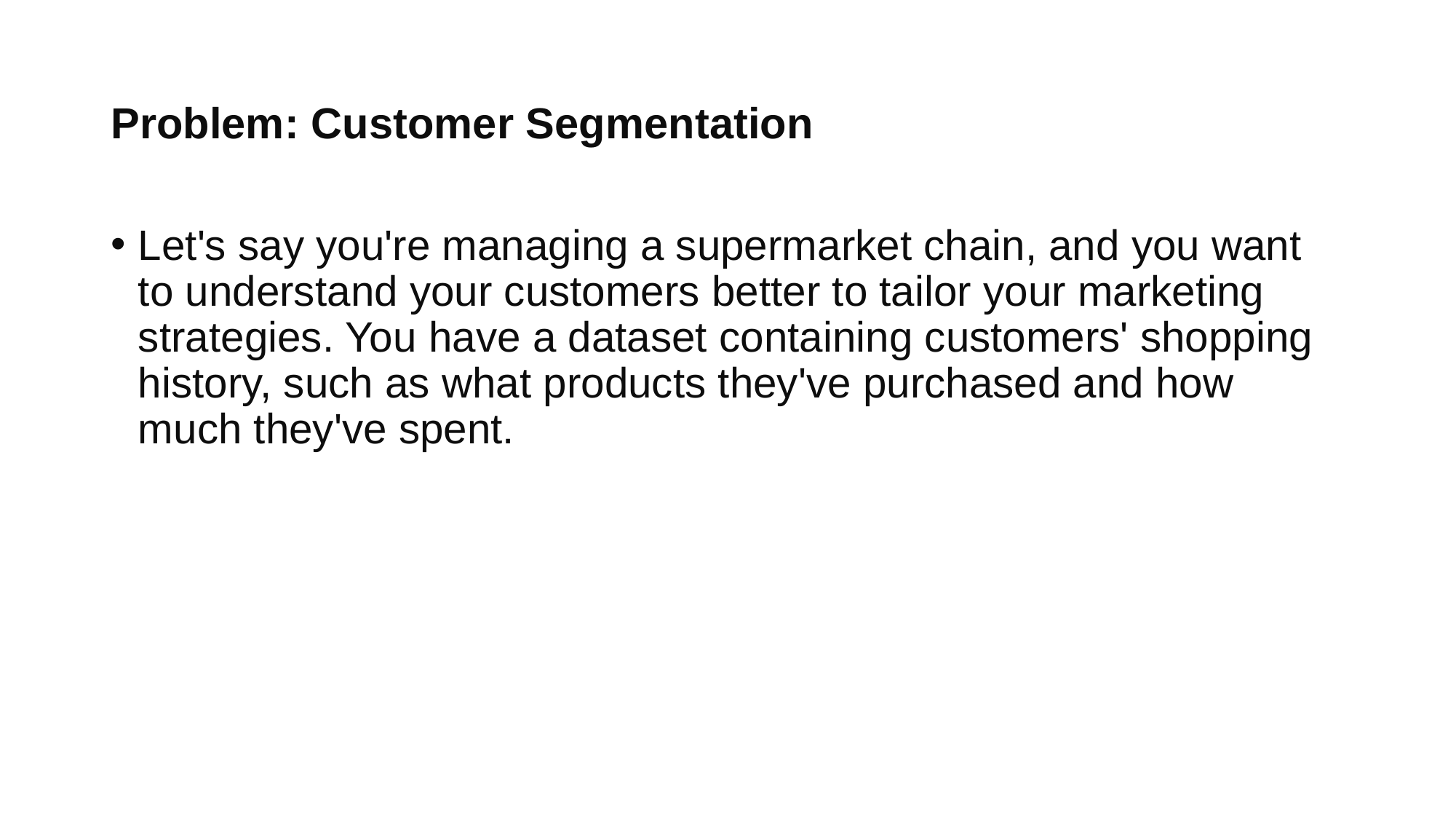

# Problem: Customer Segmentation
Let's say you're managing a supermarket chain, and you want to understand your customers better to tailor your marketing strategies. You have a dataset containing customers' shopping history, such as what products they've purchased and how much they've spent.